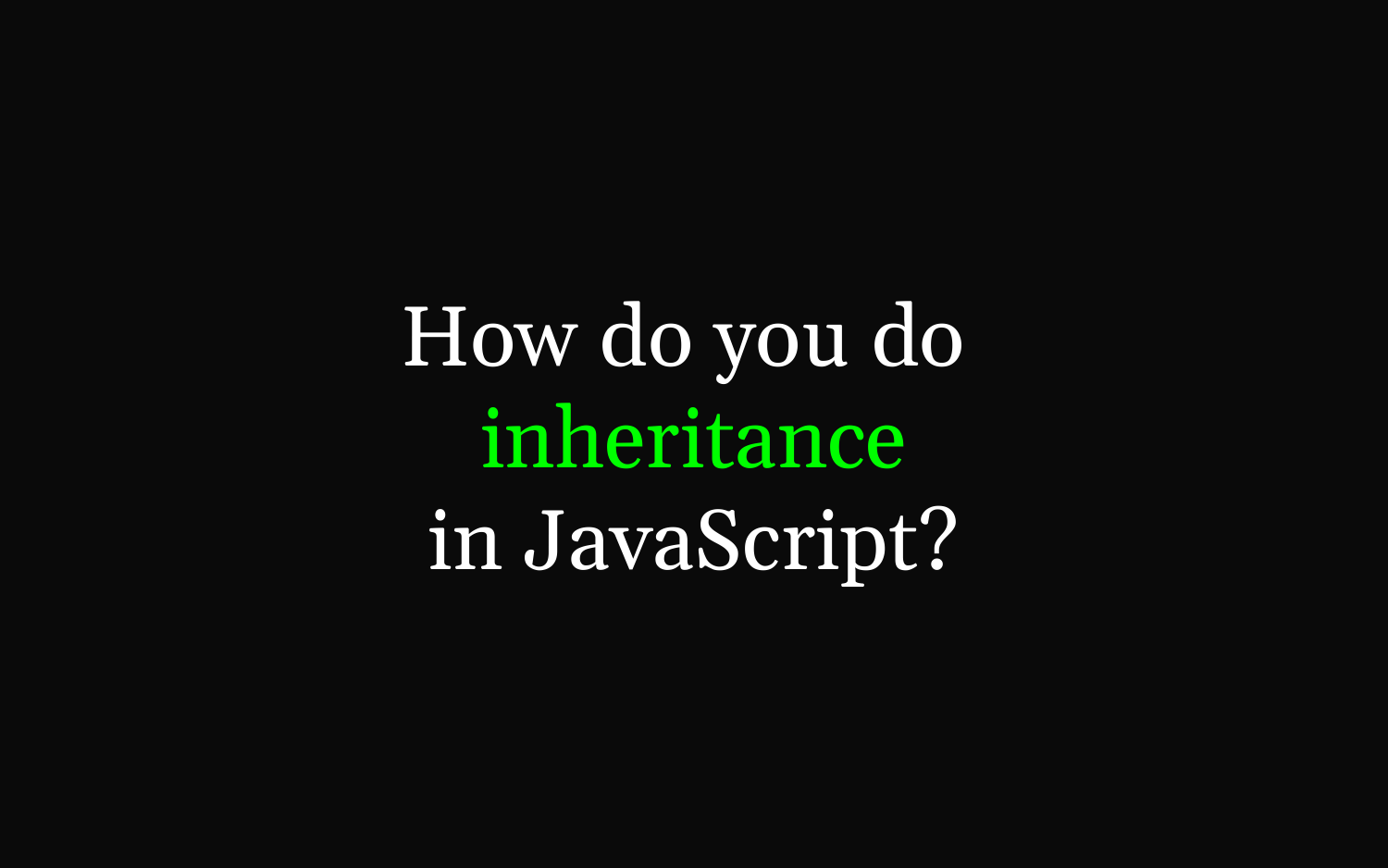

How do you do
inheritance
in JavaScript?